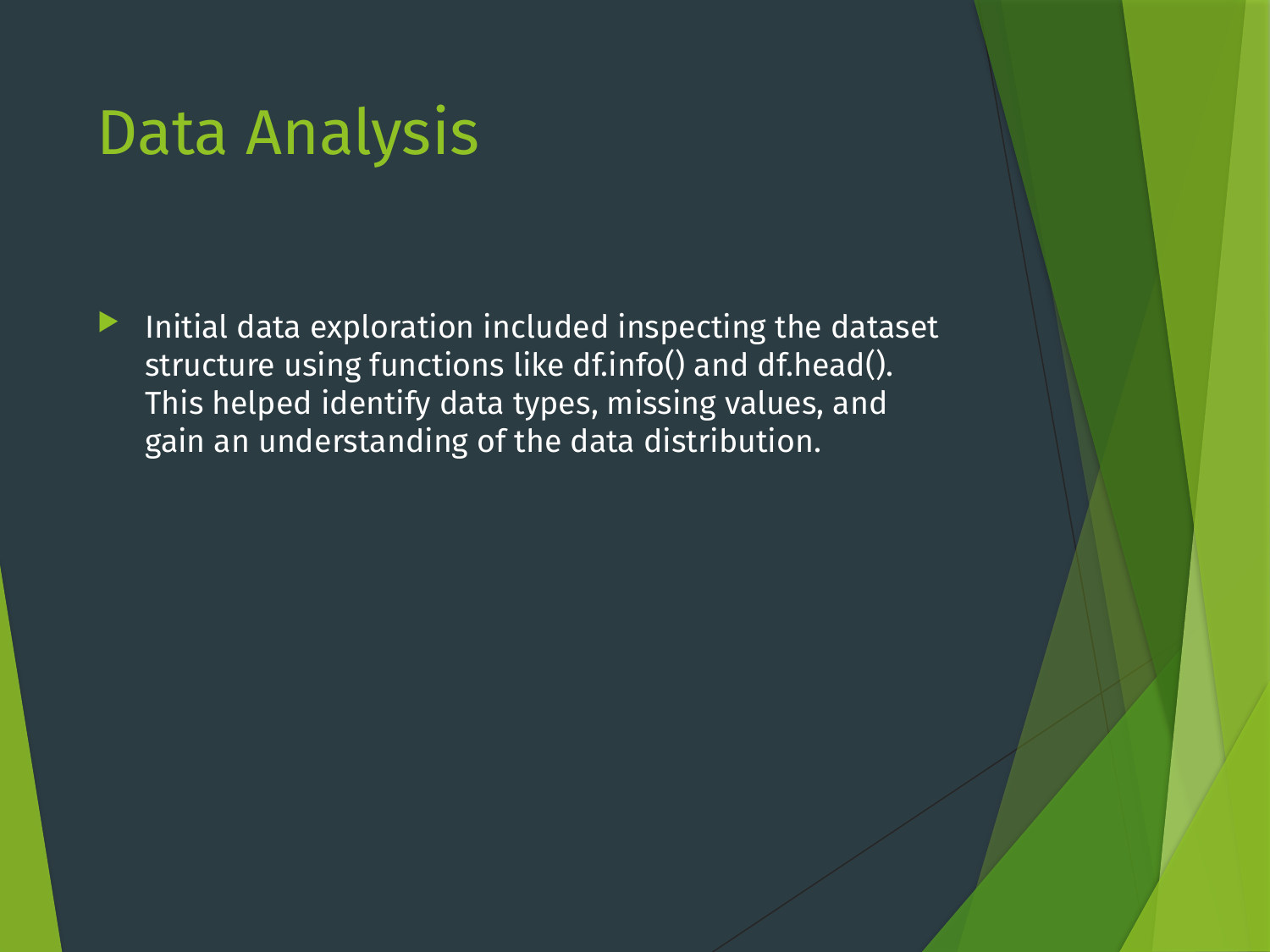

# Data Analysis
Initial data exploration included inspecting the dataset structure using functions like df.info() and df.head(). This helped identify data types, missing values, and gain an understanding of the data distribution.